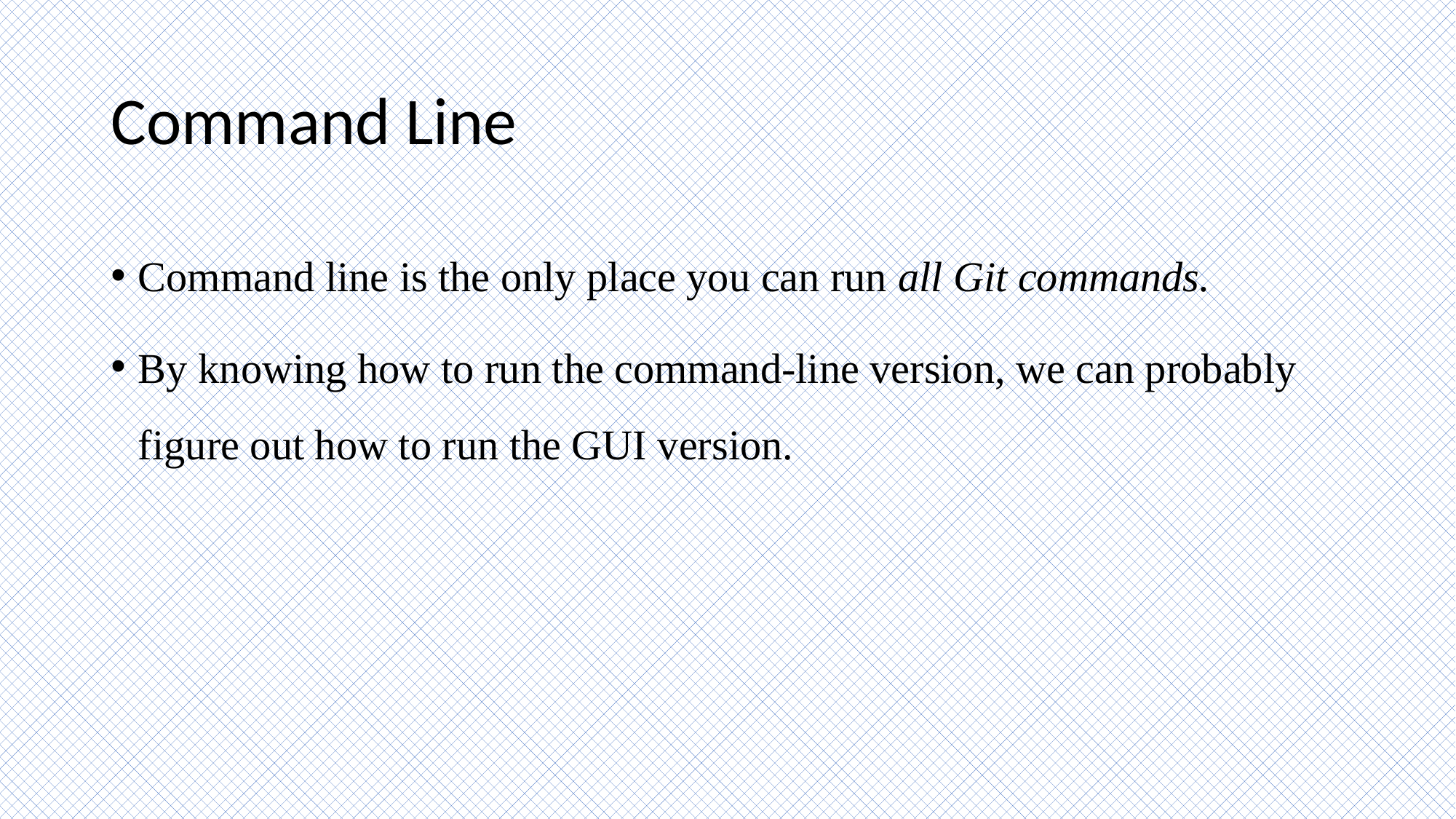

# Command Line
Command line is the only place you can run all Git commands.
By knowing how to run the command-line version, we can probably figure out how to run the GUI version.